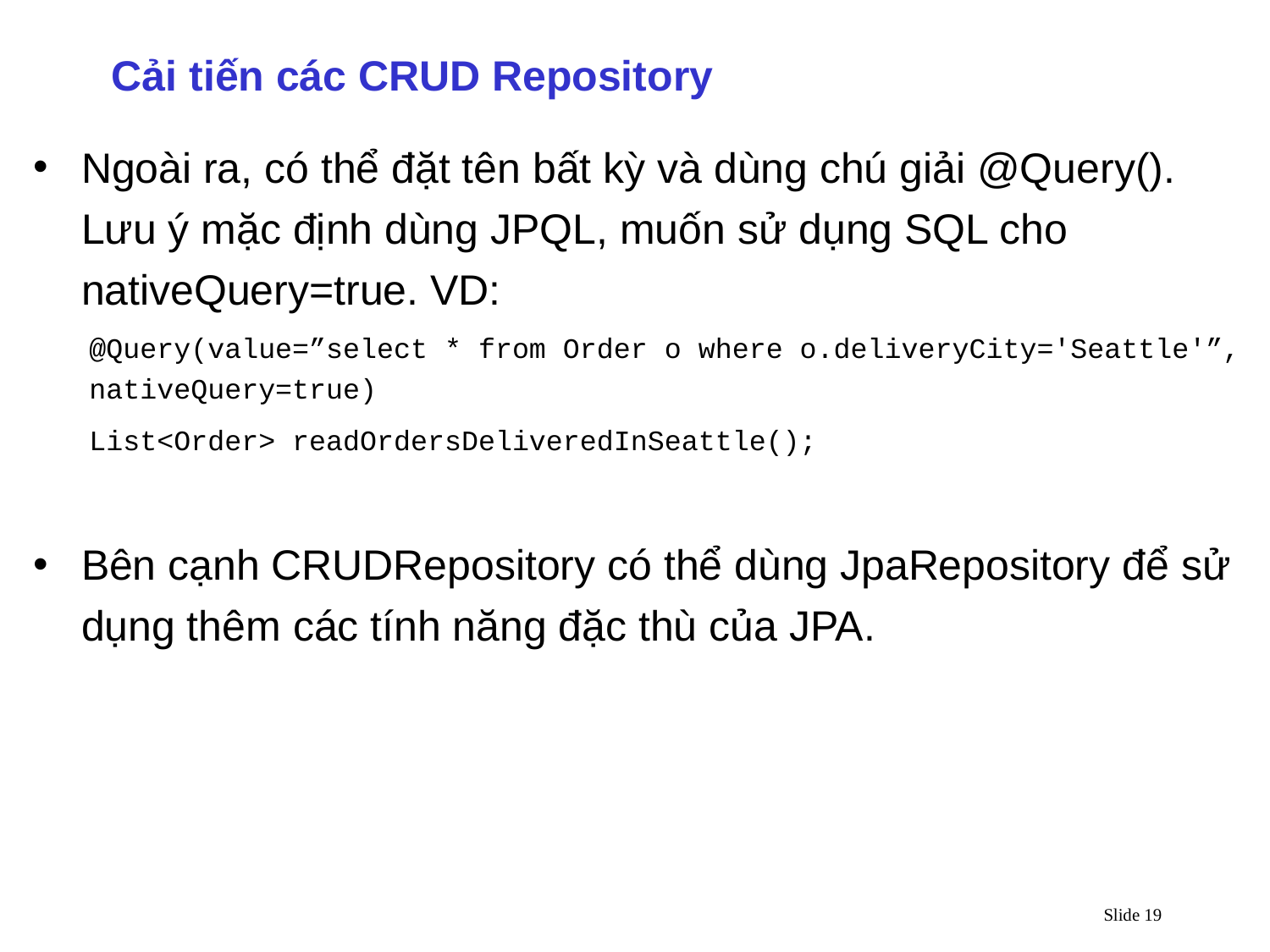

Cải tiến các CRUD Repository
Ngoài ra, có thể đặt tên bất kỳ và dùng chú giải @Query(). Lưu ý mặc định dùng JPQL, muốn sử dụng SQL cho nativeQuery=true. VD:
@Query(value=”select * from Order o where o.deliveryCity='Seattle'”, nativeQuery=true)
List<Order> readOrdersDeliveredInSeattle();

Bên cạnh CRUDRepository có thể dùng JpaRepository để sử dụng thêm các tính năng đặc thù của JPA.

Slide 19